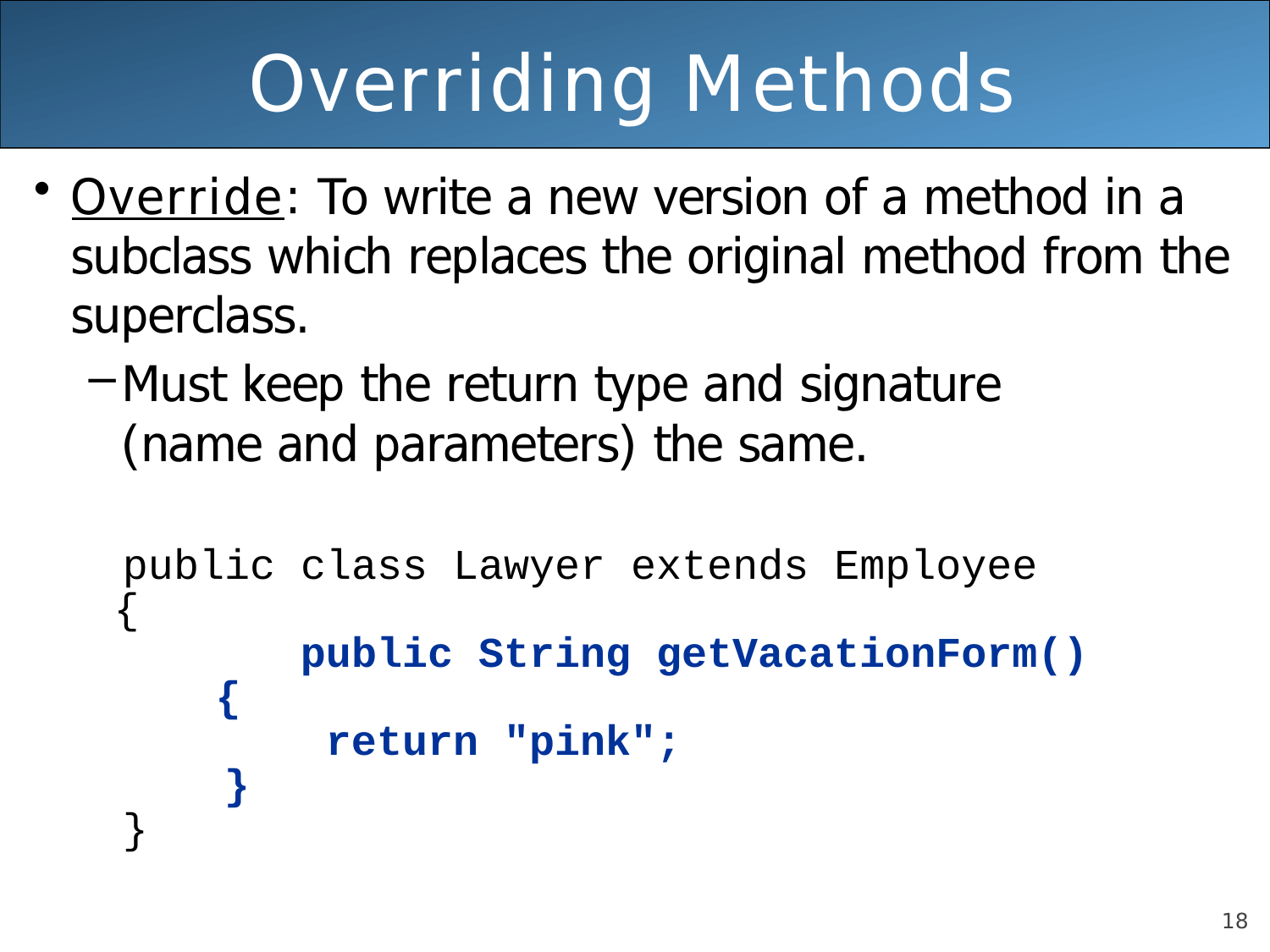

Overriding Methods
Override: To write a new version of a method in a subclass which replaces the original method from the superclass.
Must keep the return type and signature              (name and parameters) the same.

	public class Lawyer extends Employee
 {
		  public String getVacationForm()
     {
	        return "pink";
	    }
	}